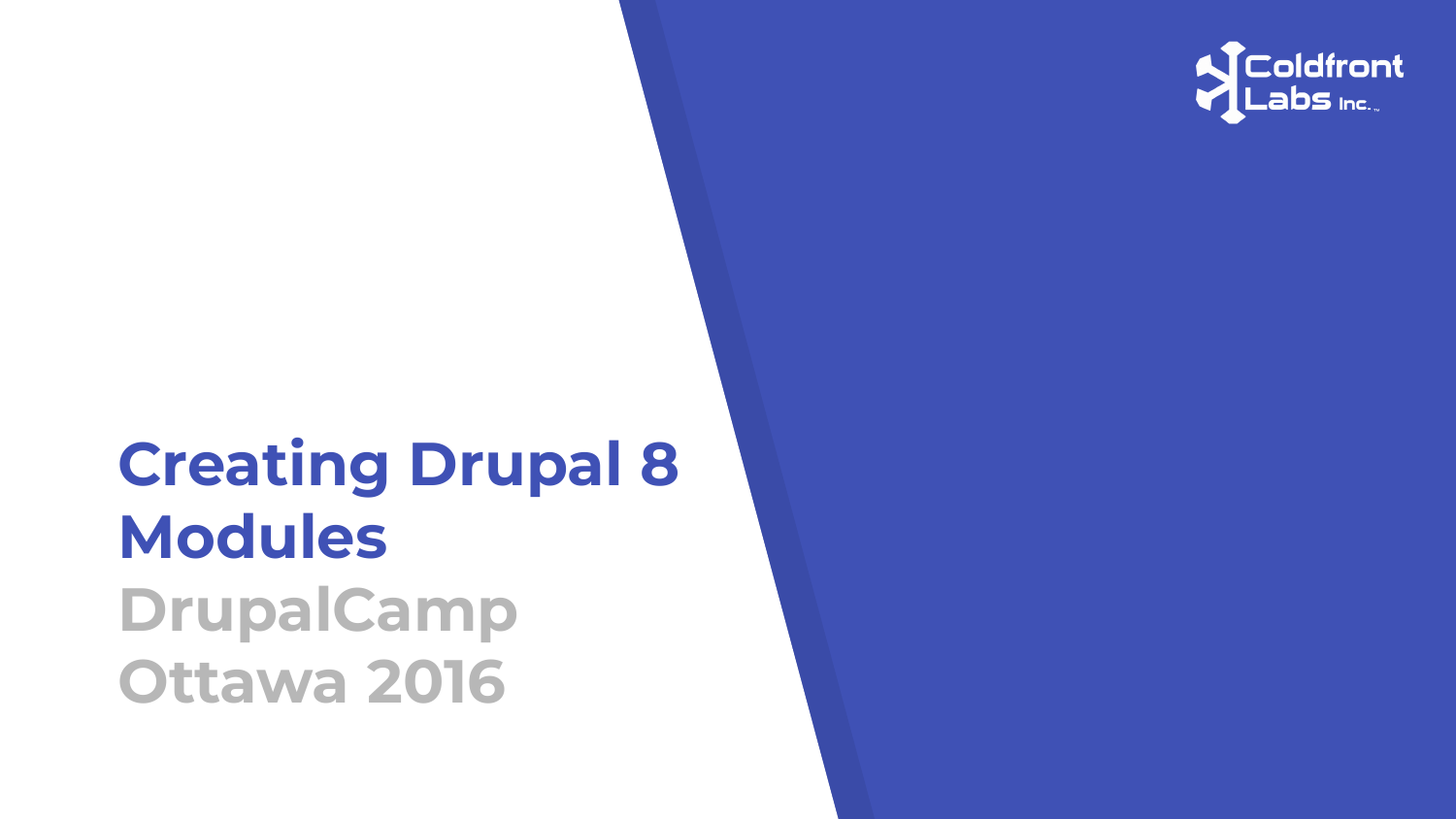

# Creating Drupal 8 Modules
DrupalCamp
Ottawa 2016